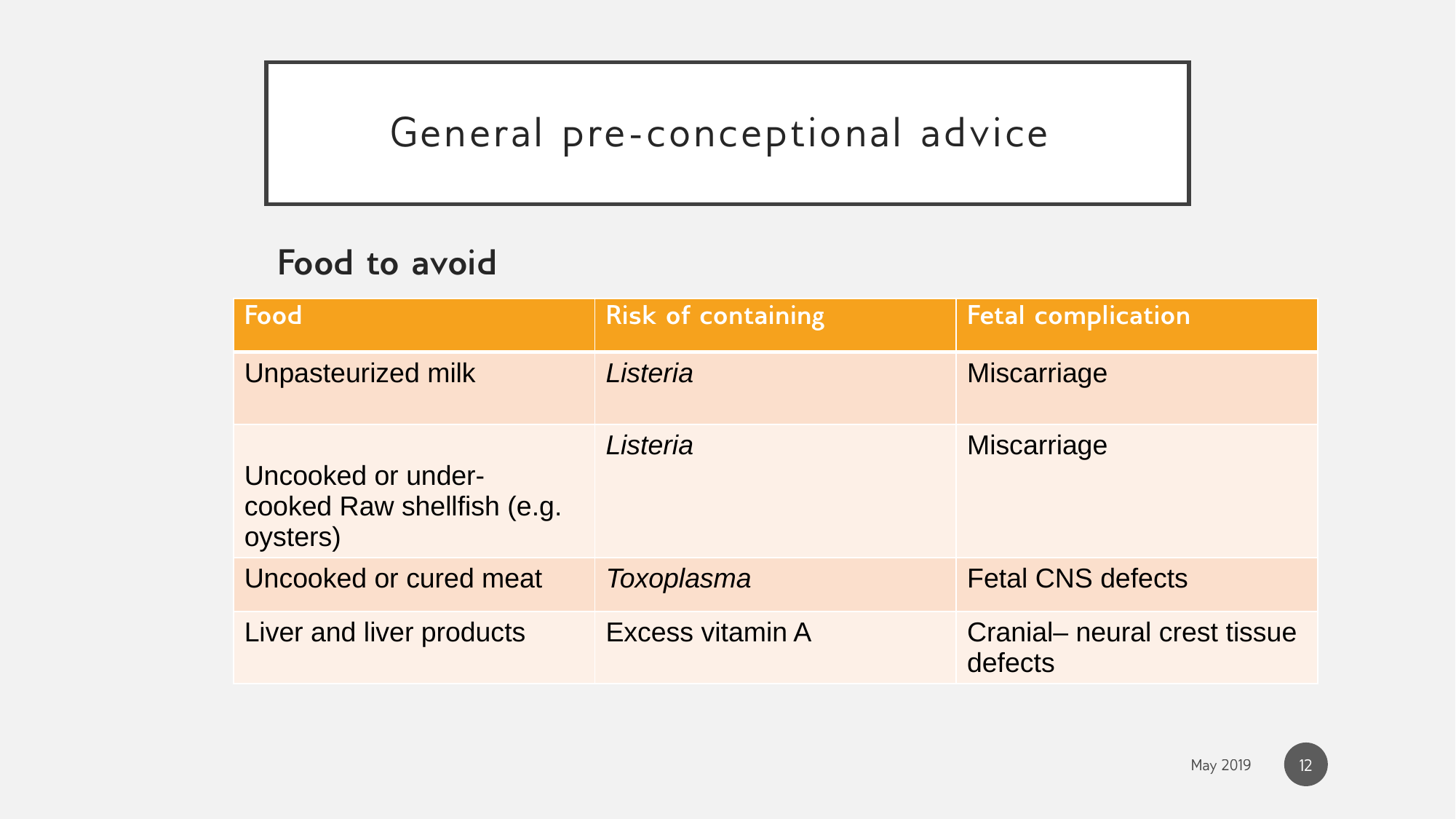

# General pre-conceptional advice
Food to avoid
Food to avoid

| Food | Risk of containing | Fetal complication |
| --- | --- | --- |
| Unpasteurized milk | Listeria | Miscarriage |
| Uncooked or under‐ cooked Raw shellfish (e.g. oysters) | Listeria | Miscarriage |
| Uncooked or cured meat | Toxoplasma | Fetal CNS defects |
| Liver and liver products | Excess vitamin A | Cranial– neural crest tissue defects |
12
May 2019